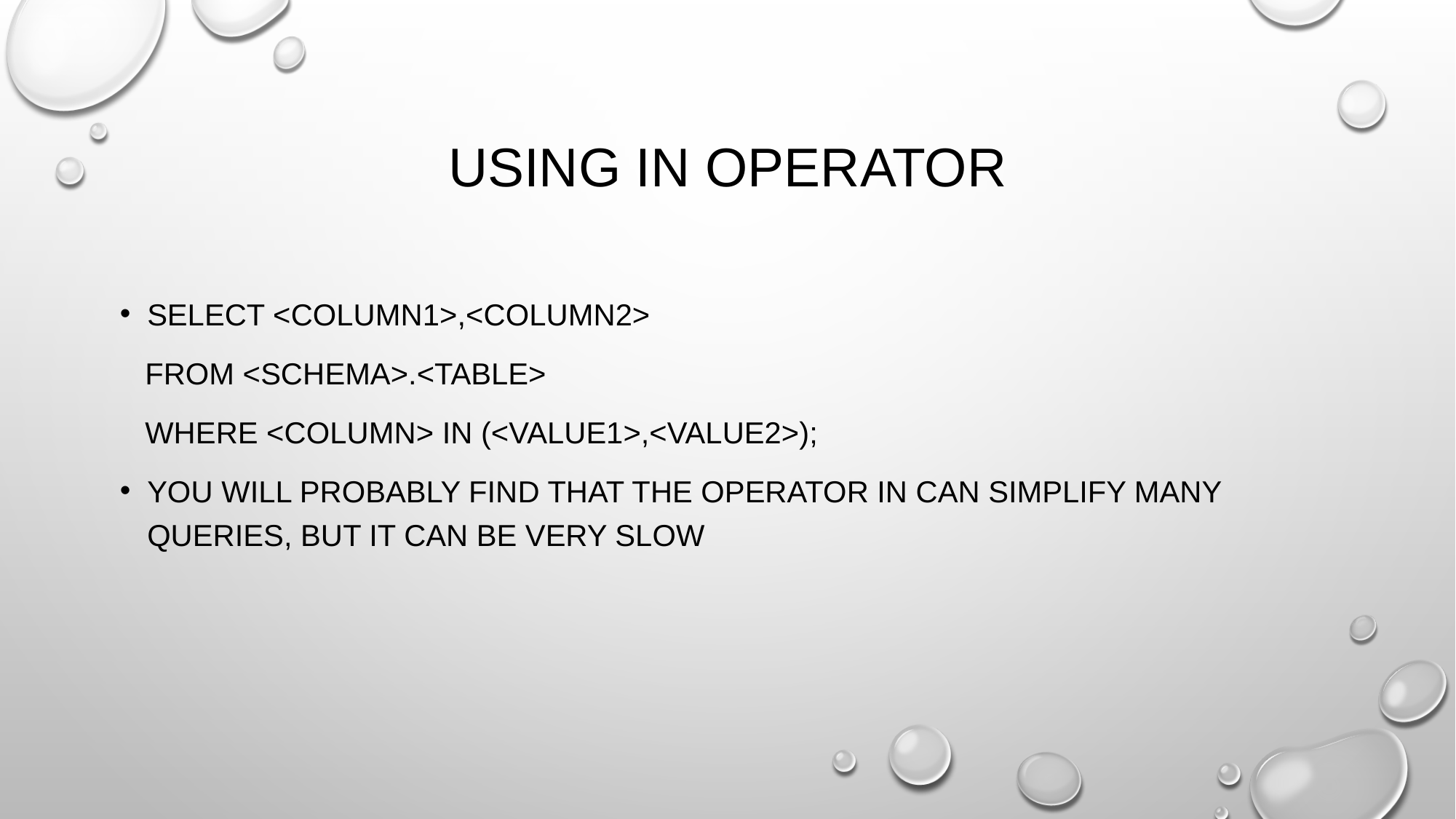

# USING IN OPERATOR
SELECT <column1>,<column2>
   FROM <schema>.<table>
   WHERE <column> IN (<value1>,<value2>);
You will probably find that the operator IN can simplify many queries, but it can be very slow